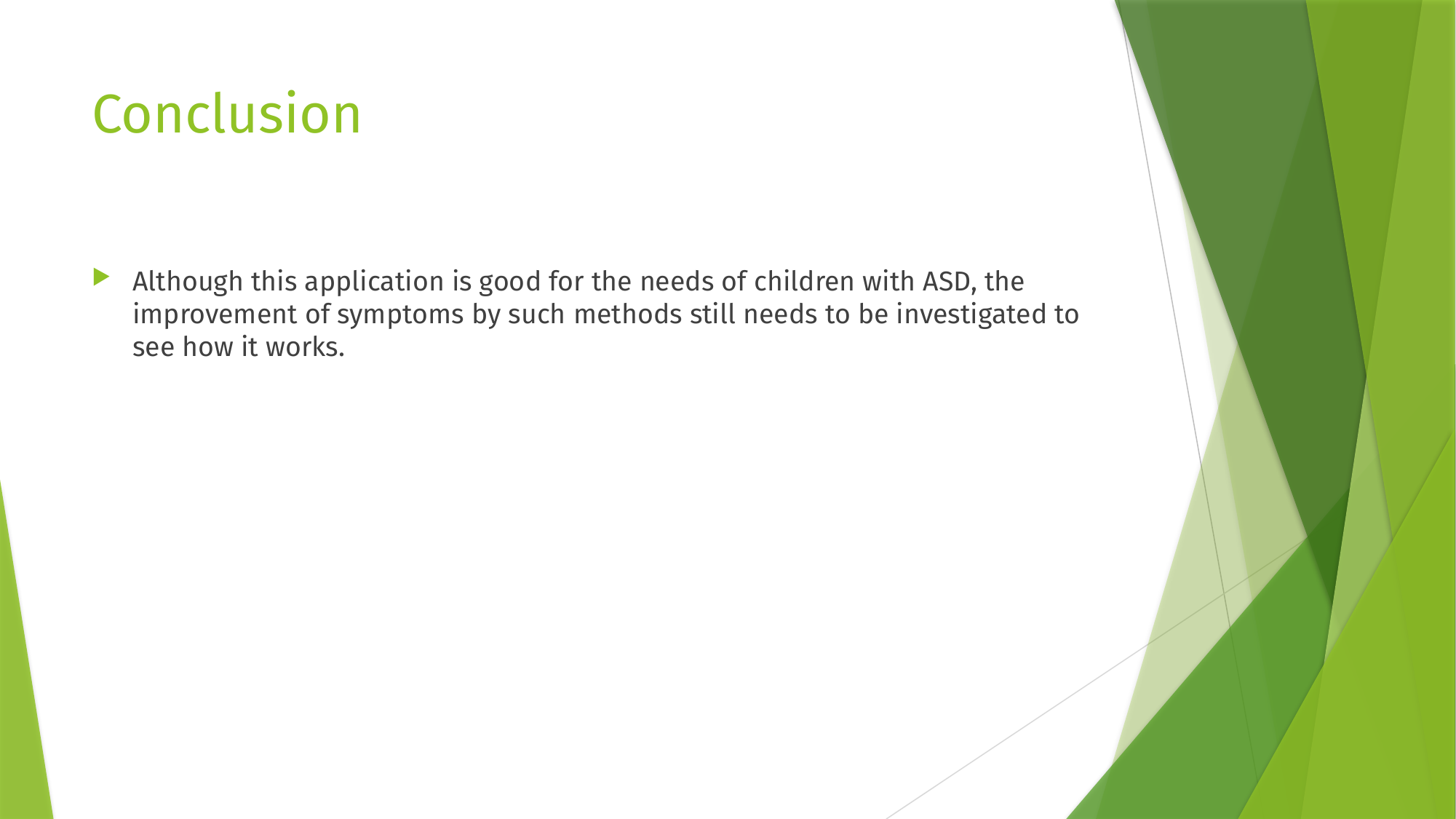

# Conclusion
Although this application is good for the needs of children with ASD, the improvement of symptoms by such methods still needs to be investigated to see how it works.